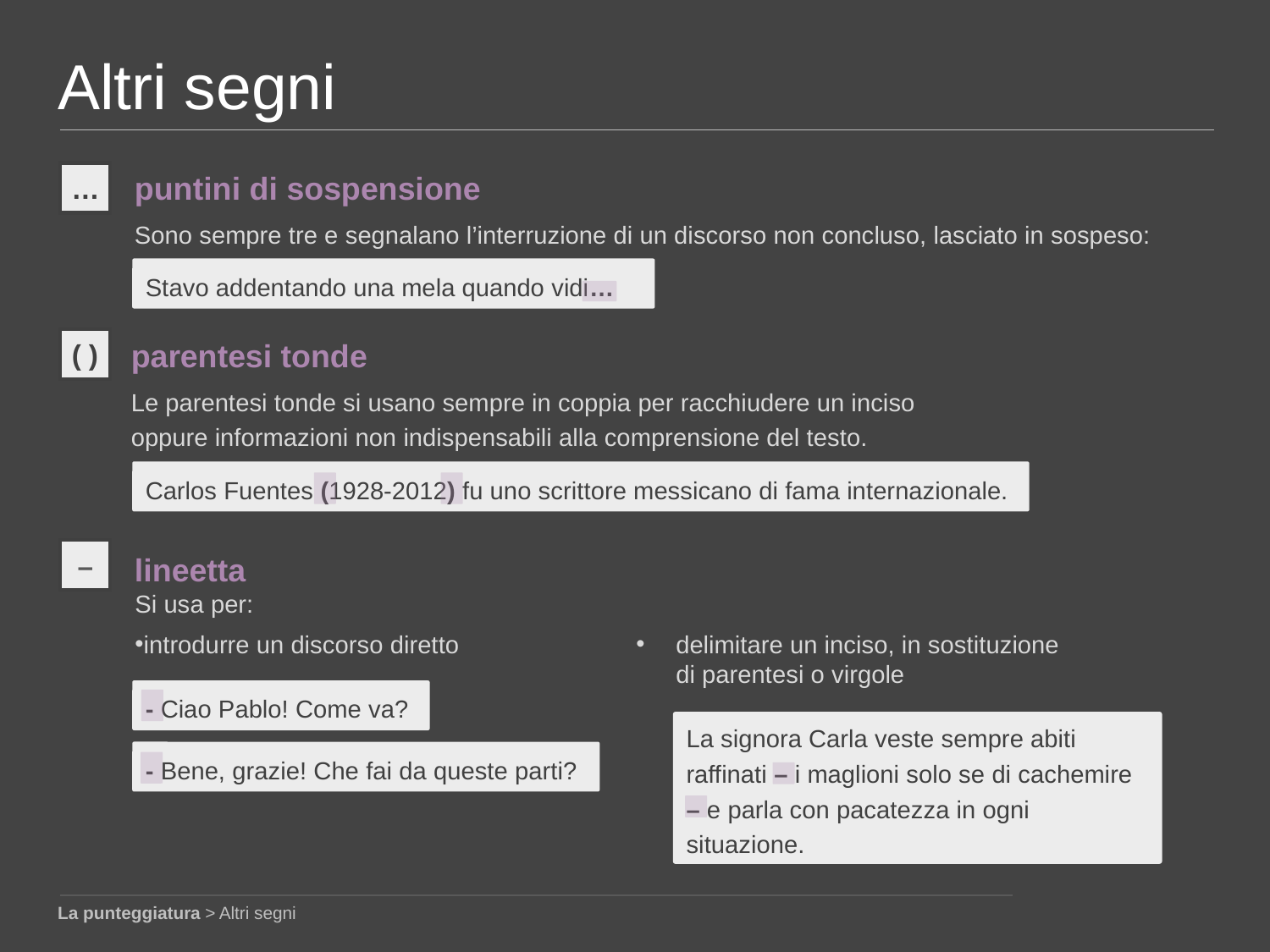

Altri segni
puntini di sospensione
…
Sono sempre tre e segnalano l’interruzione di un discorso non concluso, lasciato in sospeso:
Stavo addentando una mela quando vidi…

parentesi tonde
( )
Le parentesi tonde si usano sempre in coppia per racchiudere un inciso
oppure informazioni non indispensabili alla comprensione del testo.
Carlos Fuentes (1928-2012) fu uno scrittore messicano di fama internazionale.

lineetta
–
Si usa per:
introdurre un discorso diretto
delimitare un inciso, in sostituzione
di parentesi o virgole
- Ciao Pablo! Come va?

La signora Carla veste sempre abiti raffinati – i maglioni solo se di cachemire – e parla con pacatezza in ogni situazione.
- Bene, grazie! Che fai da queste parti?

La punteggiatura > Altri segni